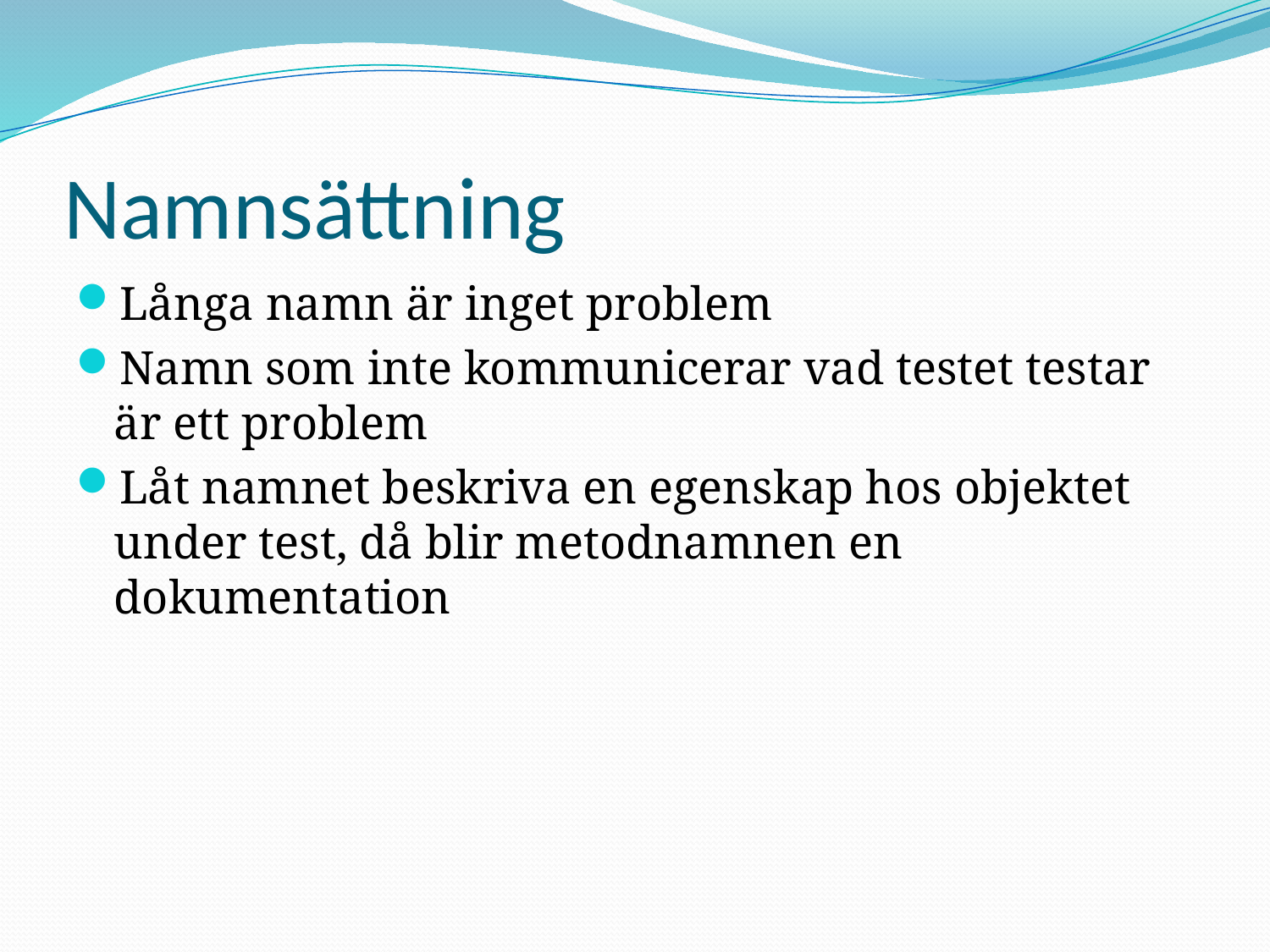

# Namnsättning
Långa namn är inget problem
Namn som inte kommunicerar vad testet testar är ett problem
Låt namnet beskriva en egenskap hos objektet under test, då blir metodnamnen en dokumentation